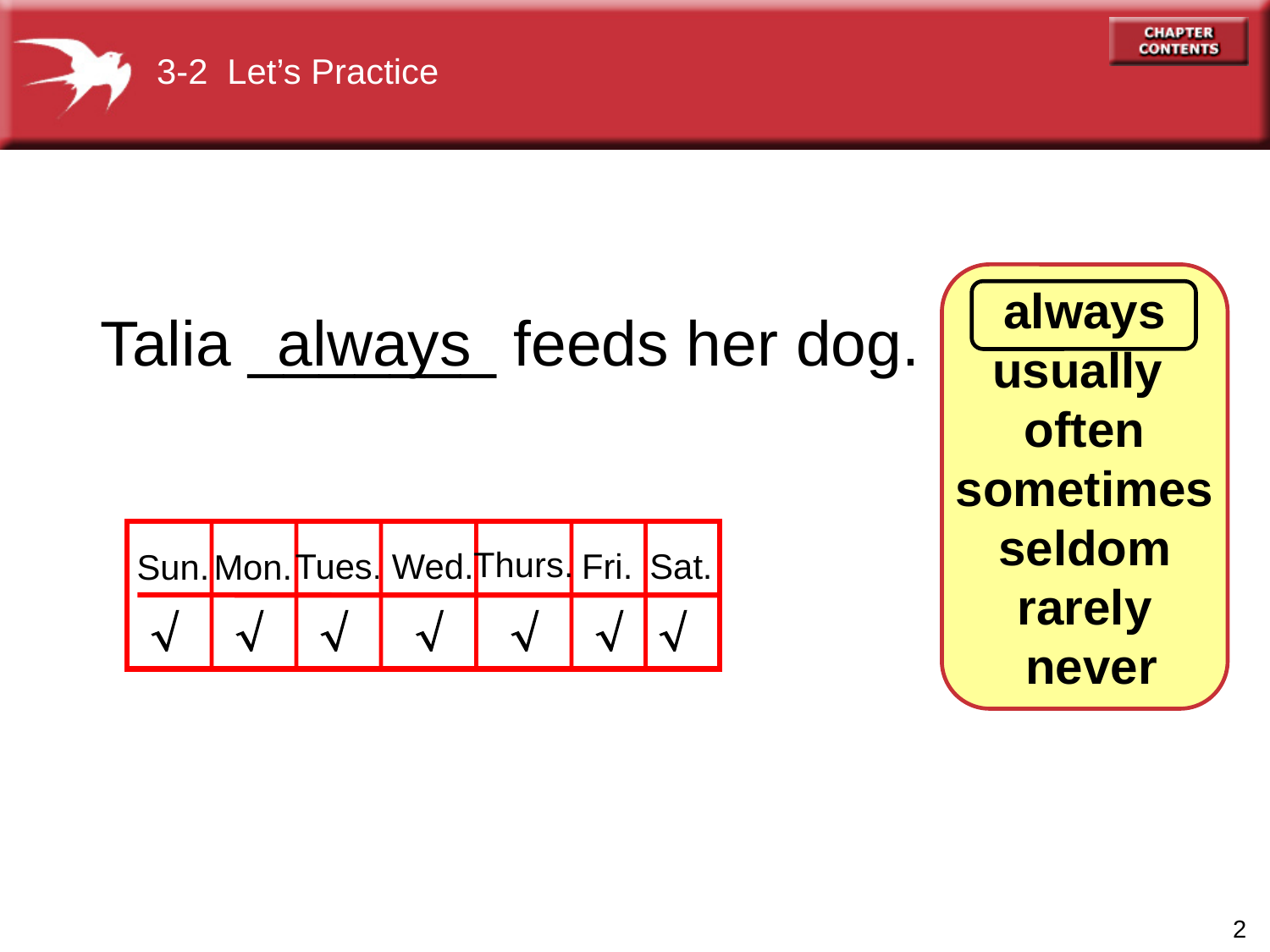

3-2  Let’s Practice
always
 usually
often
sometimes
seldom
rarely
 never

Talia _______ feeds her dog.
always

Thurs.
Tues.
Wed.
Fri.
Sat.
Sun.
Mon.

√
√
√
√
√
√
√
2